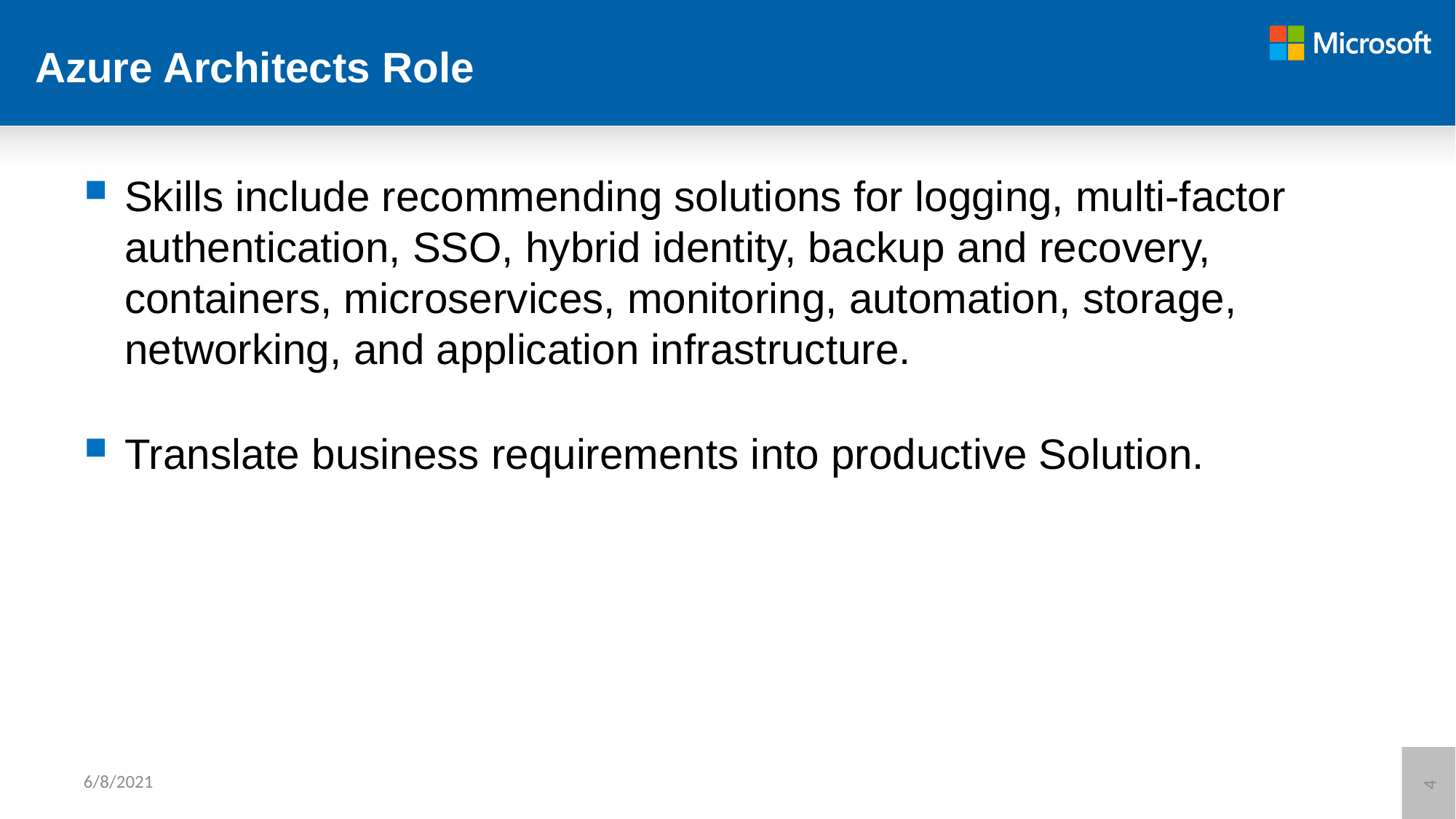

# Azure Architects Role
Skills include recommending solutions for logging, multi-factor authentication, SSO, hybrid identity, backup and recovery, containers, microservices, monitoring, automation, storage,  networking, and application infrastructure.
Translate business requirements into productive Solution.

6/8/2021